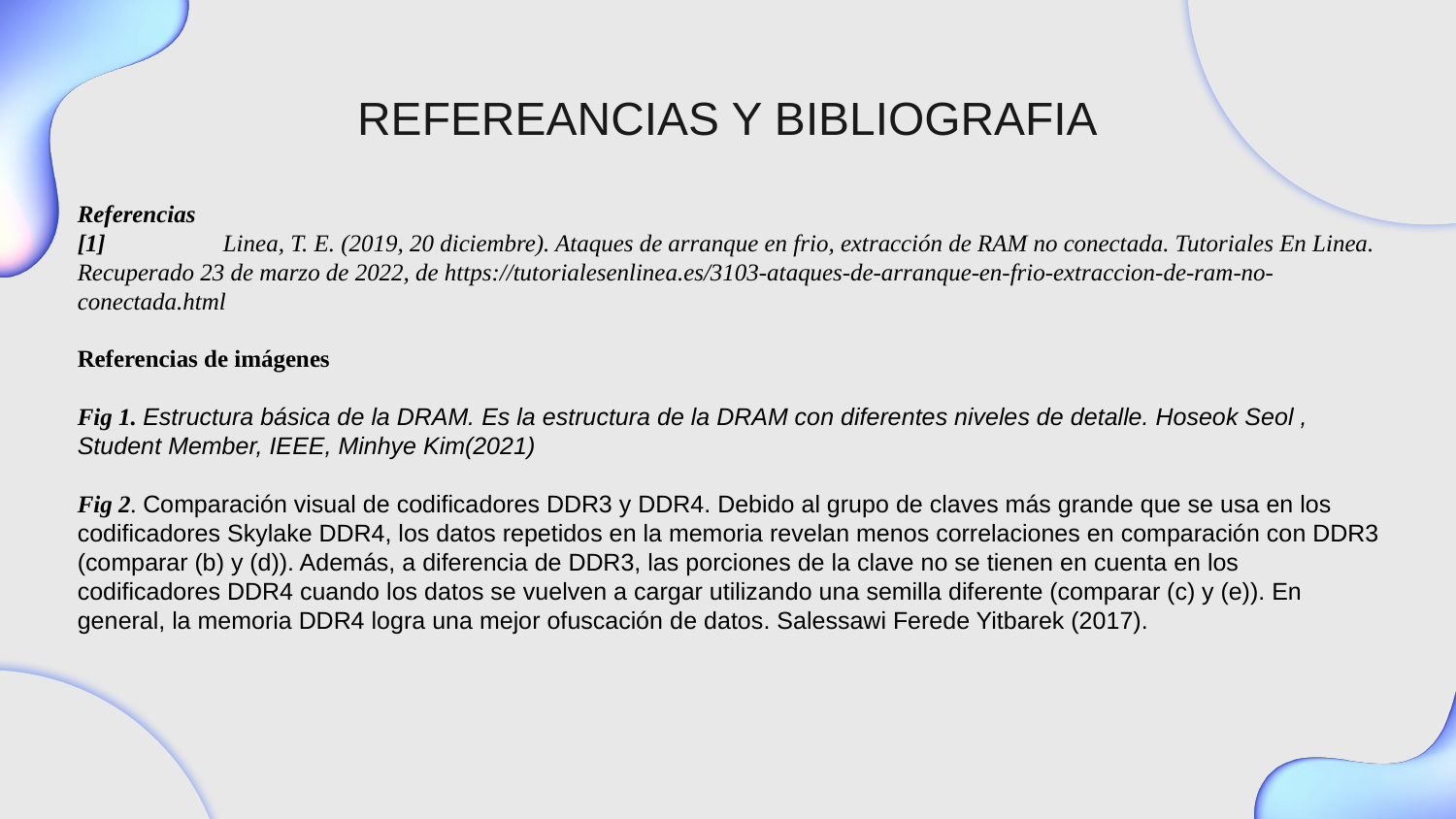

# REFEREANCIAS Y BIBLIOGRAFIA

Referencias
[1]	Linea, T. E. (2019, 20 diciembre). Ataques de arranque en frio, extracción de RAM no conectada. Tutoriales En Linea. Recuperado 23 de marzo de 2022, de https://tutorialesenlinea.es/3103-ataques-de-arranque-en-frio-extraccion-de-ram-no-conectada.html

Referencias de imágenes

Fig 1. Estructura básica de la DRAM. Es la estructura de la DRAM con diferentes niveles de detalle. Hoseok Seol , Student Member, IEEE, Minhye Kim(2021)

Fig 2. Comparación visual de codificadores DDR3 y DDR4. Debido al grupo de claves más grande que se usa en los codificadores Skylake DDR4, los datos repetidos en la memoria revelan menos correlaciones en comparación con DDR3 (comparar (b) y (d)). Además, a diferencia de DDR3, las porciones de la clave no se tienen en cuenta en los codificadores DDR4 cuando los datos se vuelven a cargar utilizando una semilla diferente (comparar (c) y (e)). En general, la memoria DDR4 logra una mejor ofuscación de datos. Salessawi Ferede Yitbarek (2017).